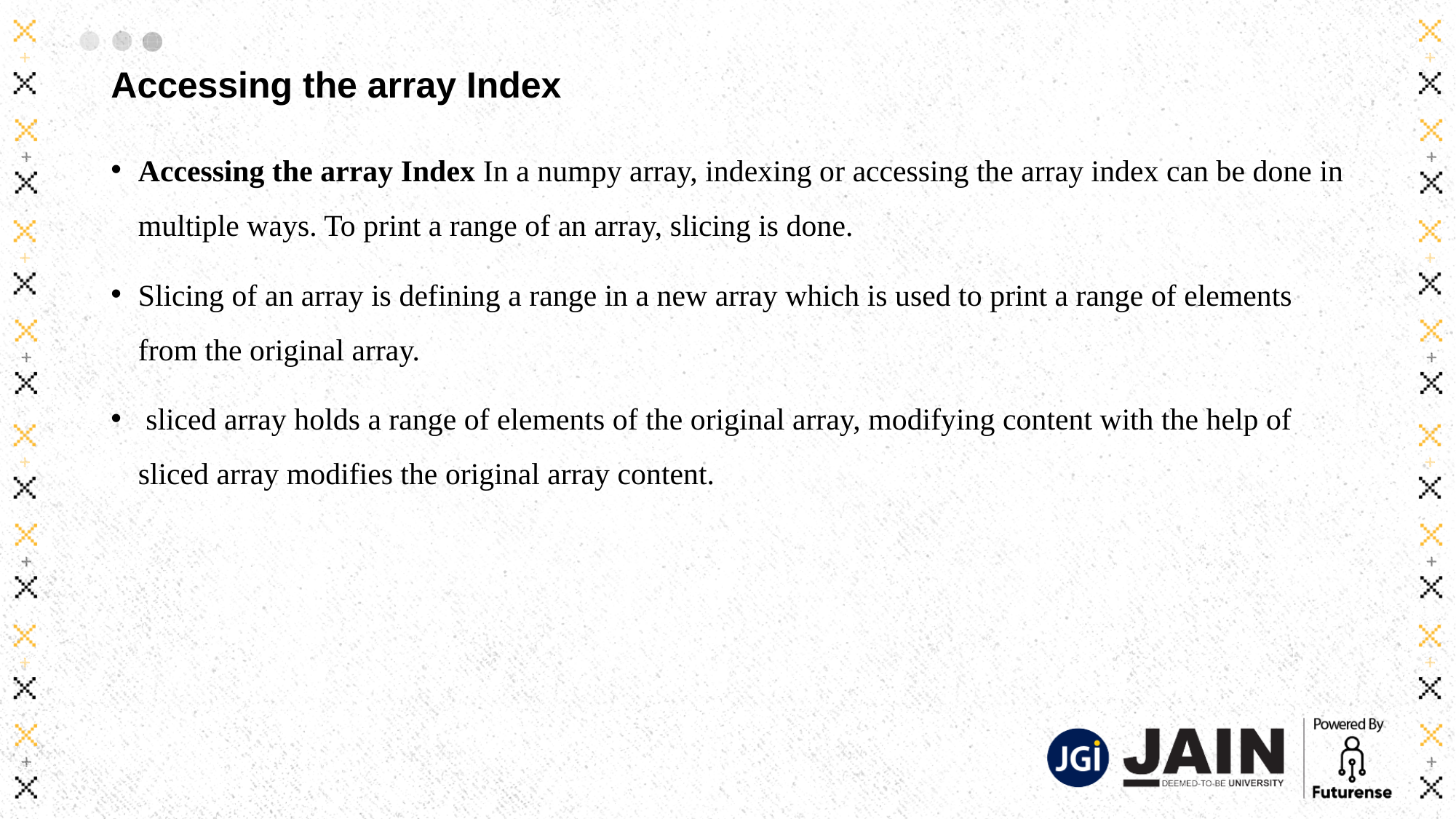

# Accessing the array Index
Accessing the array Index In a numpy array, indexing or accessing the array index can be done in multiple ways. To print a range of an array, slicing is done.
Slicing of an array is defining a range in a new array which is used to print a range of elements from the original array.
 sliced array holds a range of elements of the original array, modifying content with the help of sliced array modifies the original array content.